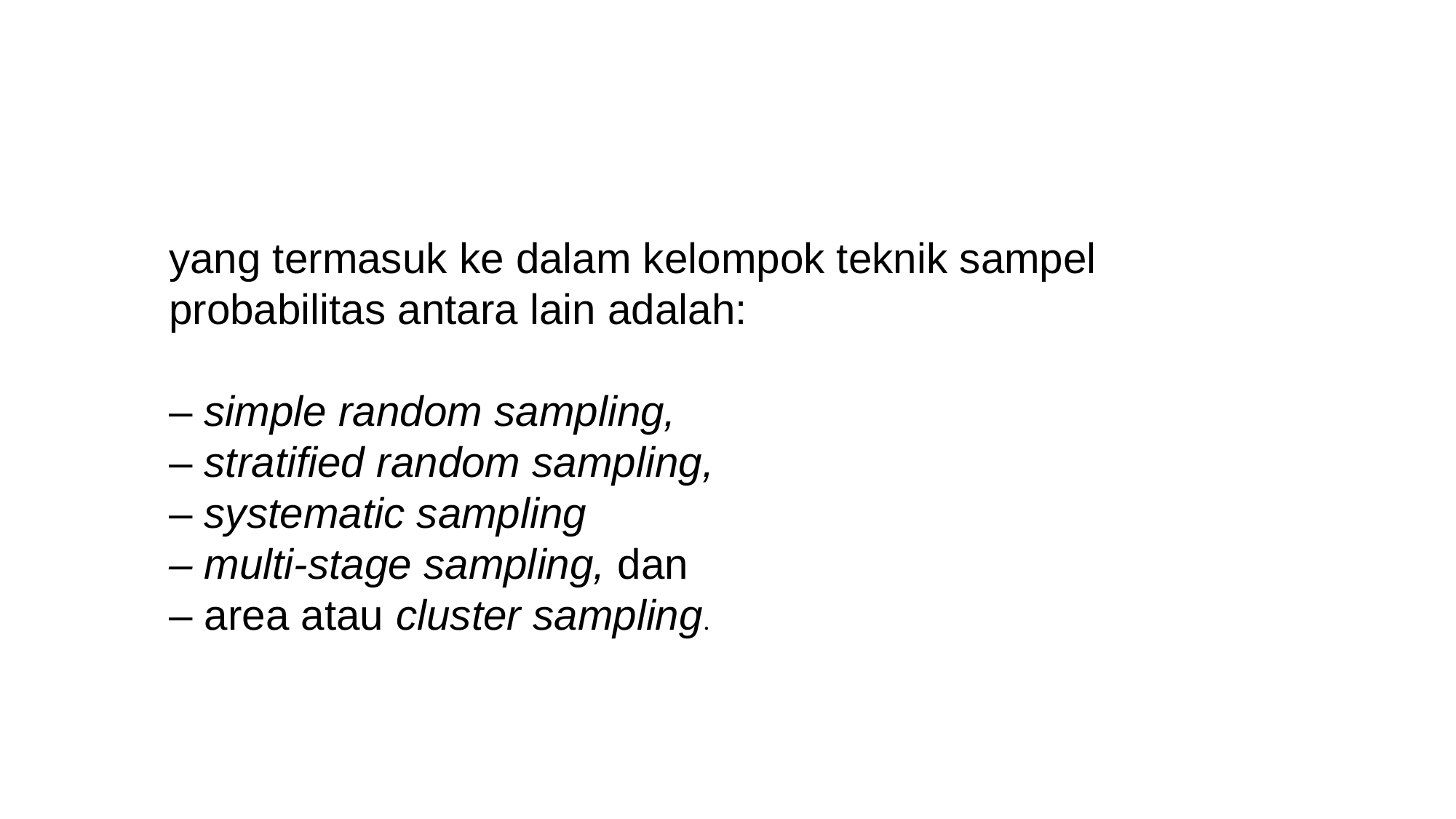

yang termasuk ke dalam kelompok teknik sampel probabilitas antara lain adalah:

– simple random sampling,
– stratified random sampling,
– systematic sampling
– multi-stage sampling, dan
– area atau cluster sampling.